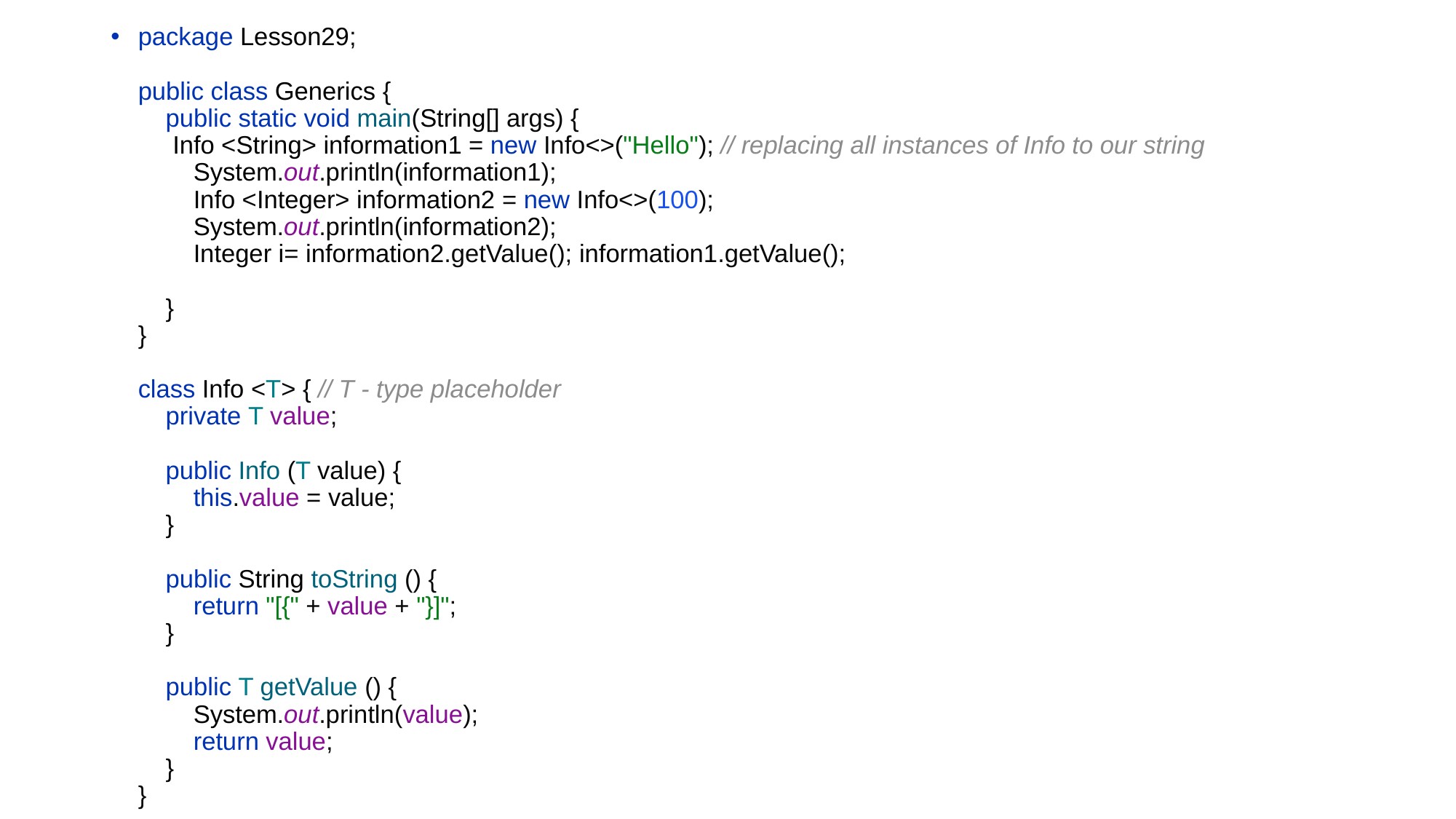

package Lesson29;
public class Generics {
    public static void main(String[] args) {
     Info <String> information1 = new Info<>("Hello"); // replacing all instances of Info to our string
        System.out.println(information1);
        Info <Integer> information2 = new Info<>(100);
        System.out.println(information2);
        Integer i= information2.getValue(); information1.getValue();
    }
}
class Info <T> { // T - type placeholder
    private T value;
    public Info (T value) {
        this.value = value;
    }
    public String toString () {
        return "[{" + value + "}]";
    }
    public T getValue () {
        System.out.println(value);
        return value;
    }
}